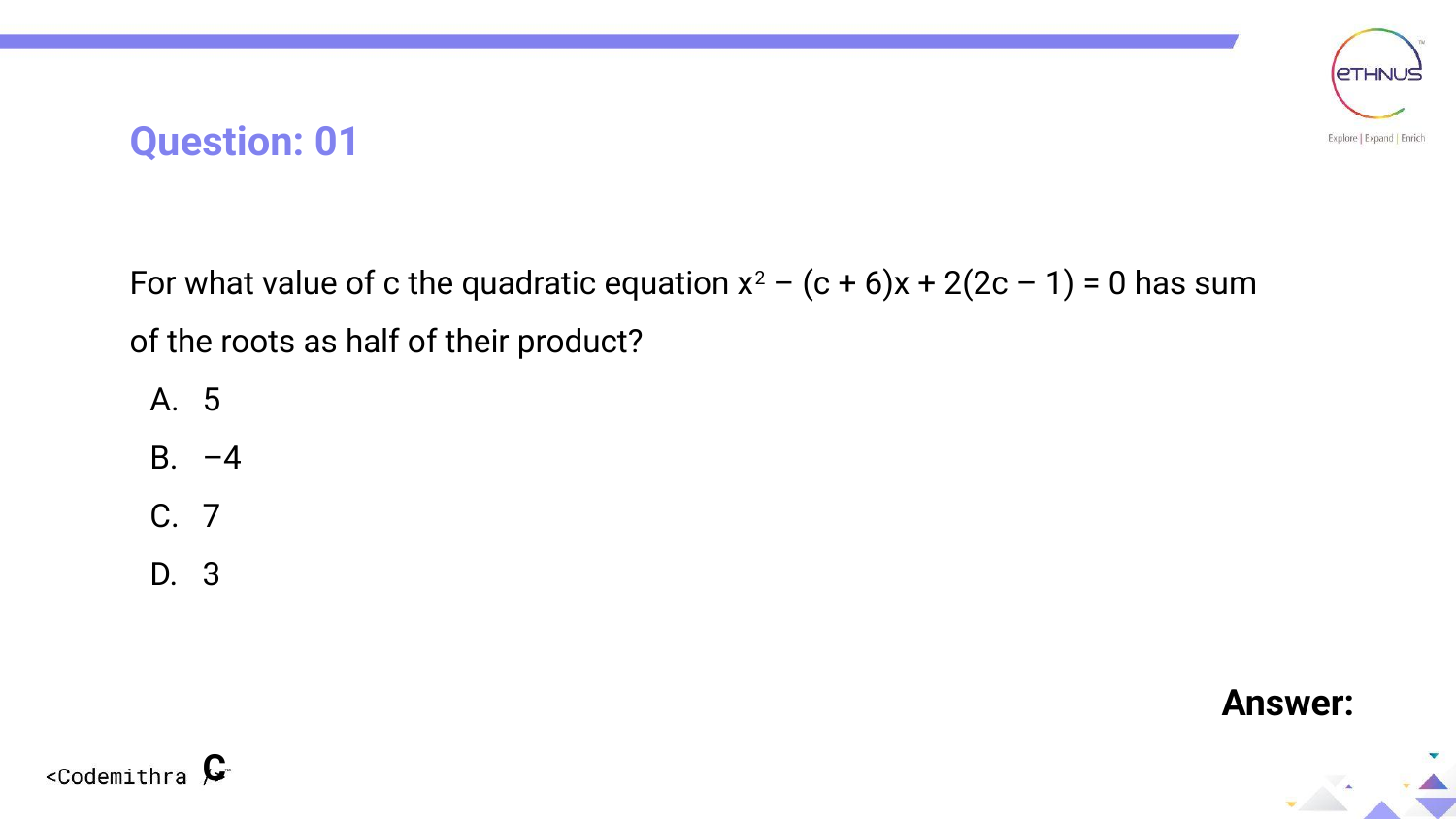

Question: 01
For what value of c the quadratic equation x2 – (c + 6)x + 2(2c – 1) = 0 has sum
of the roots as half of their product?
5
–4
7
3

								Answer: C